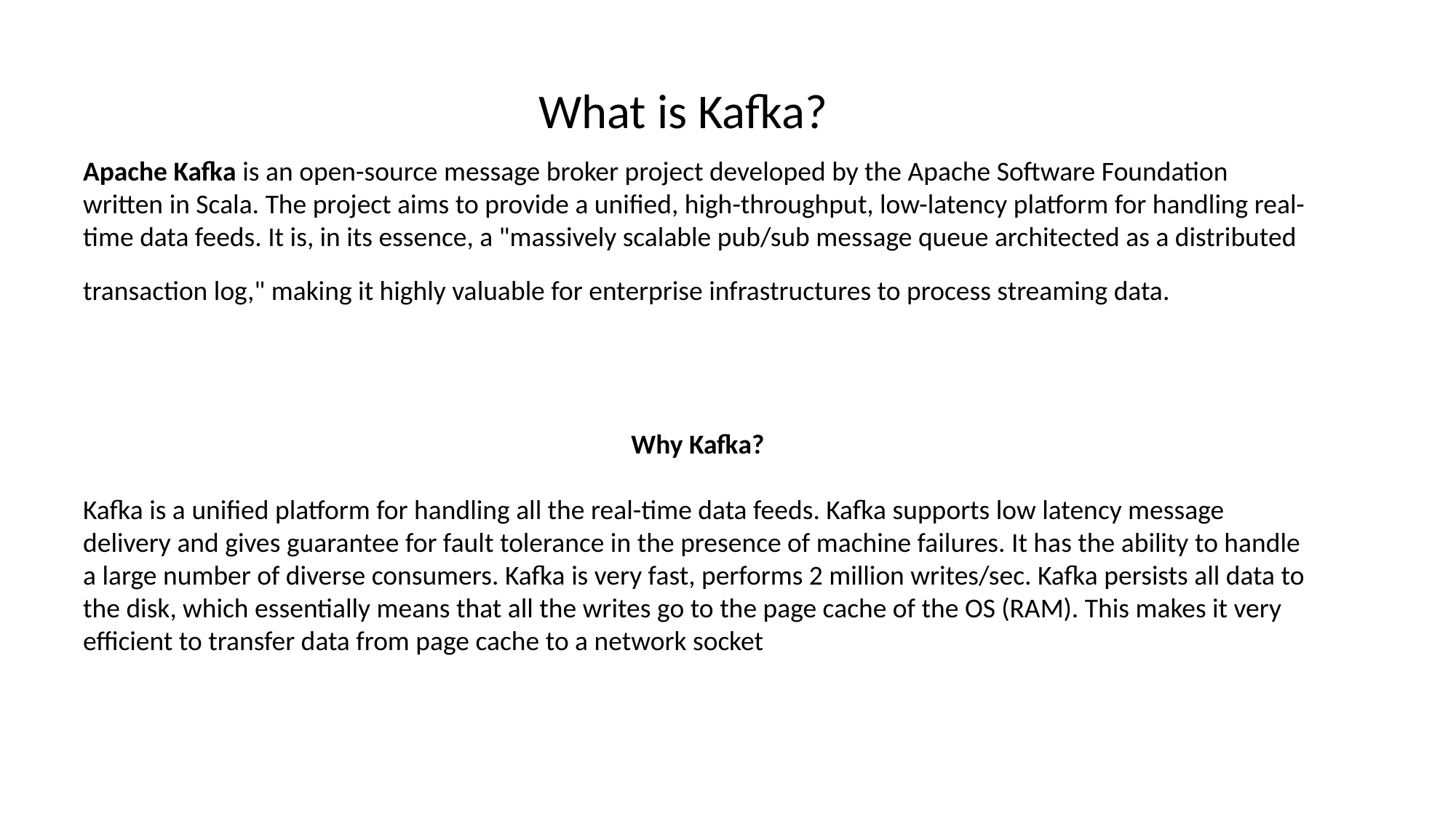

What is Kafka?
Apache Kafka is an open-source message broker project developed by the Apache Software Foundation written in Scala. The project aims to provide a unified, high-throughput, low-latency platform for handling real-time data feeds. It is, in its essence, a "massively scalable pub/sub message queue architected as a distributed transaction log," making it highly valuable for enterprise infrastructures to process streaming data.

Why Kafka?

Kafka is a unified platform for handling all the real-time data feeds. Kafka supports low latency message delivery and gives guarantee for fault tolerance in the presence of machine failures. It has the ability to handle a large number of diverse consumers. Kafka is very fast, performs 2 million writes/sec. Kafka persists all data to the disk, which essentially means that all the writes go to the page cache of the OS (RAM). This makes it very efficient to transfer data from page cache to a network socket